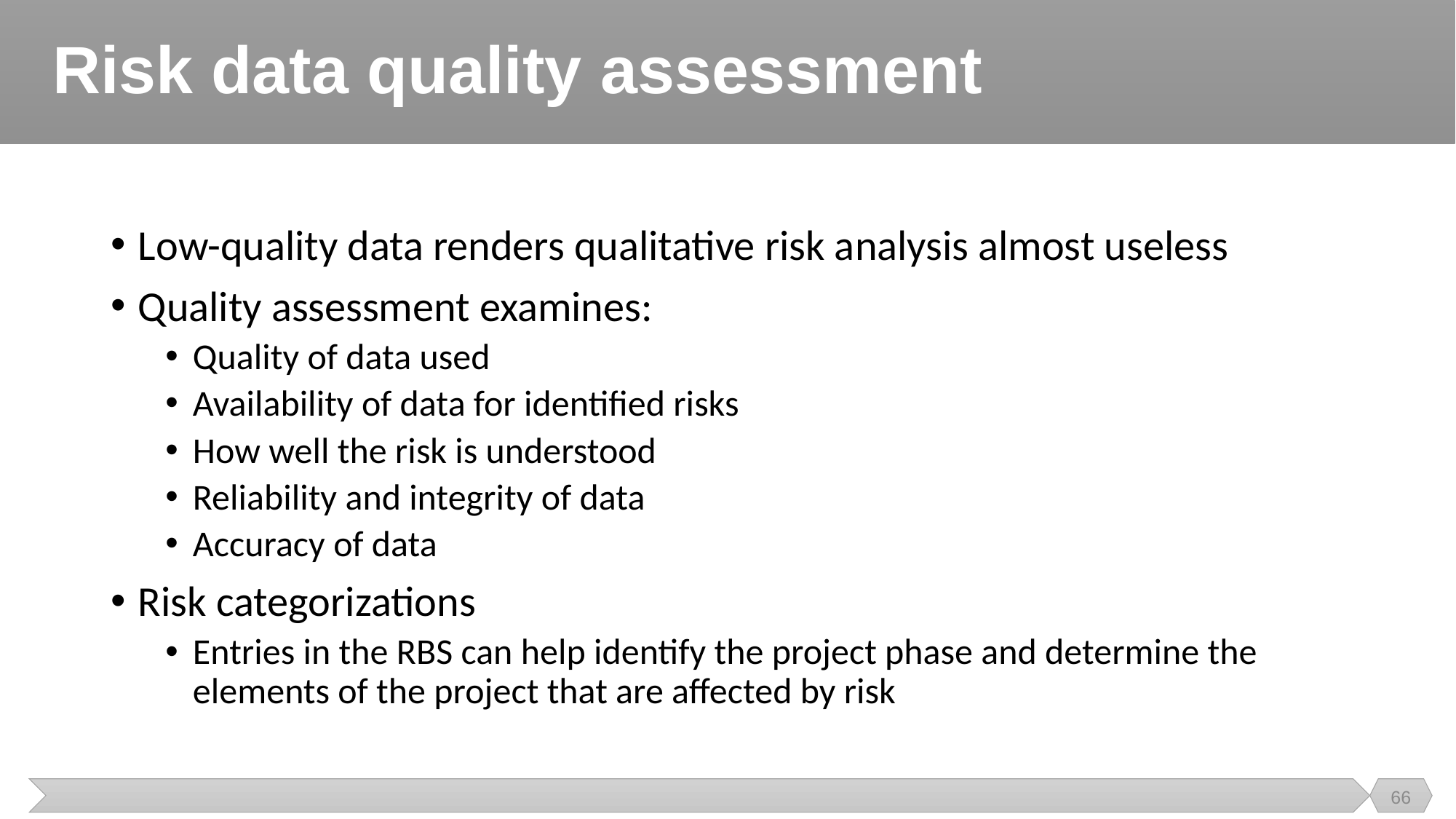

# Risk data quality assessment
Low-quality data renders qualitative risk analysis almost useless
Quality assessment examines:
Quality of data used
Availability of data for identified risks
How well the risk is understood
Reliability and integrity of data
Accuracy of data
Risk categorizations
Entries in the RBS can help identify the project phase and determine the elements of the project that are affected by risk
66